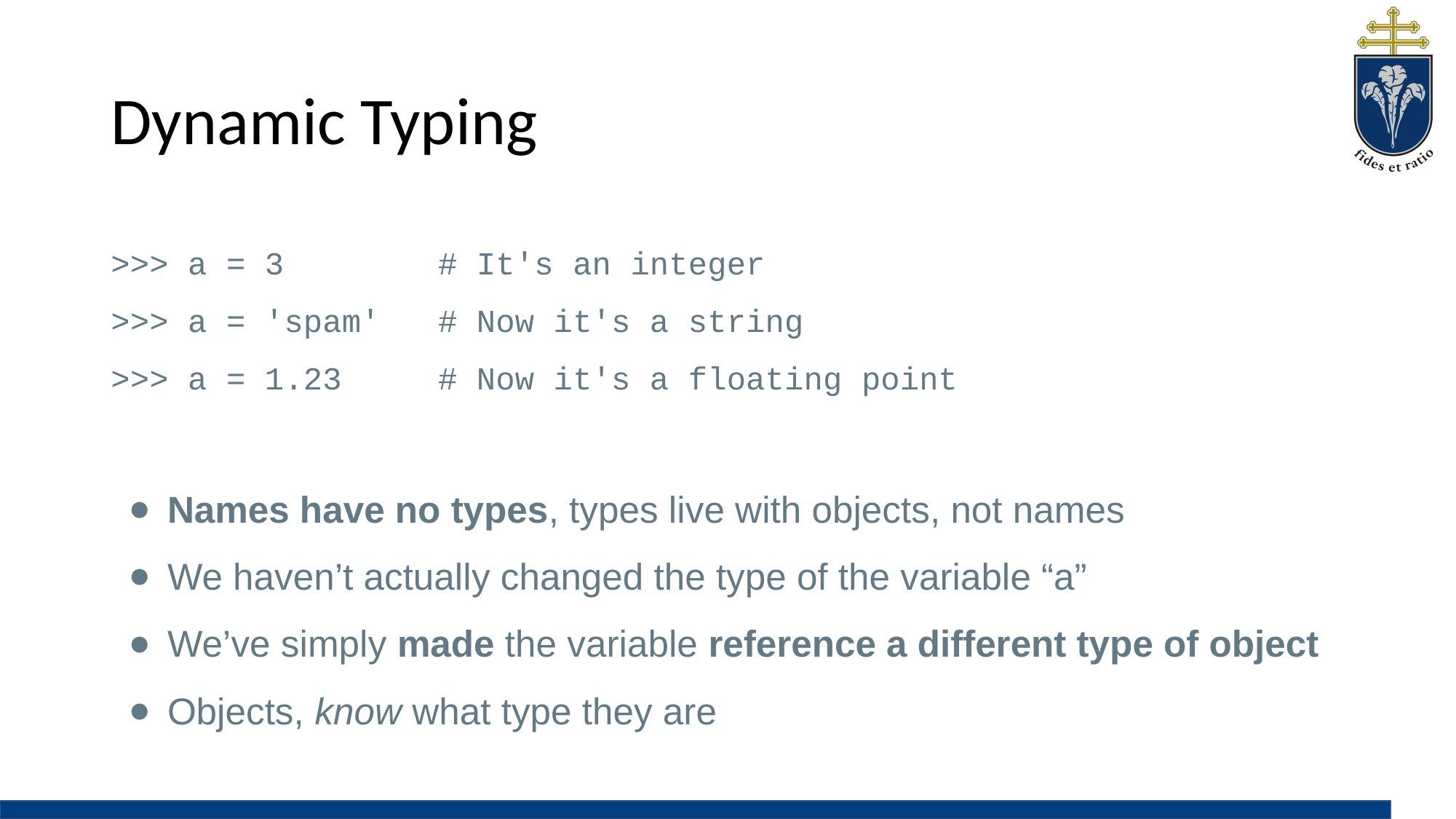

# Dynamic Typing
>>> a = 3        # It's an integer
>>> a = 'spam'   # Now it's a string
>>> a = 1.23     # Now it's a floating point

Names have no types, types live with objects, not names
We haven’t actually changed the type of the variable “a”
We’ve simply made the variable reference a different type of object
Objects, know what type they are